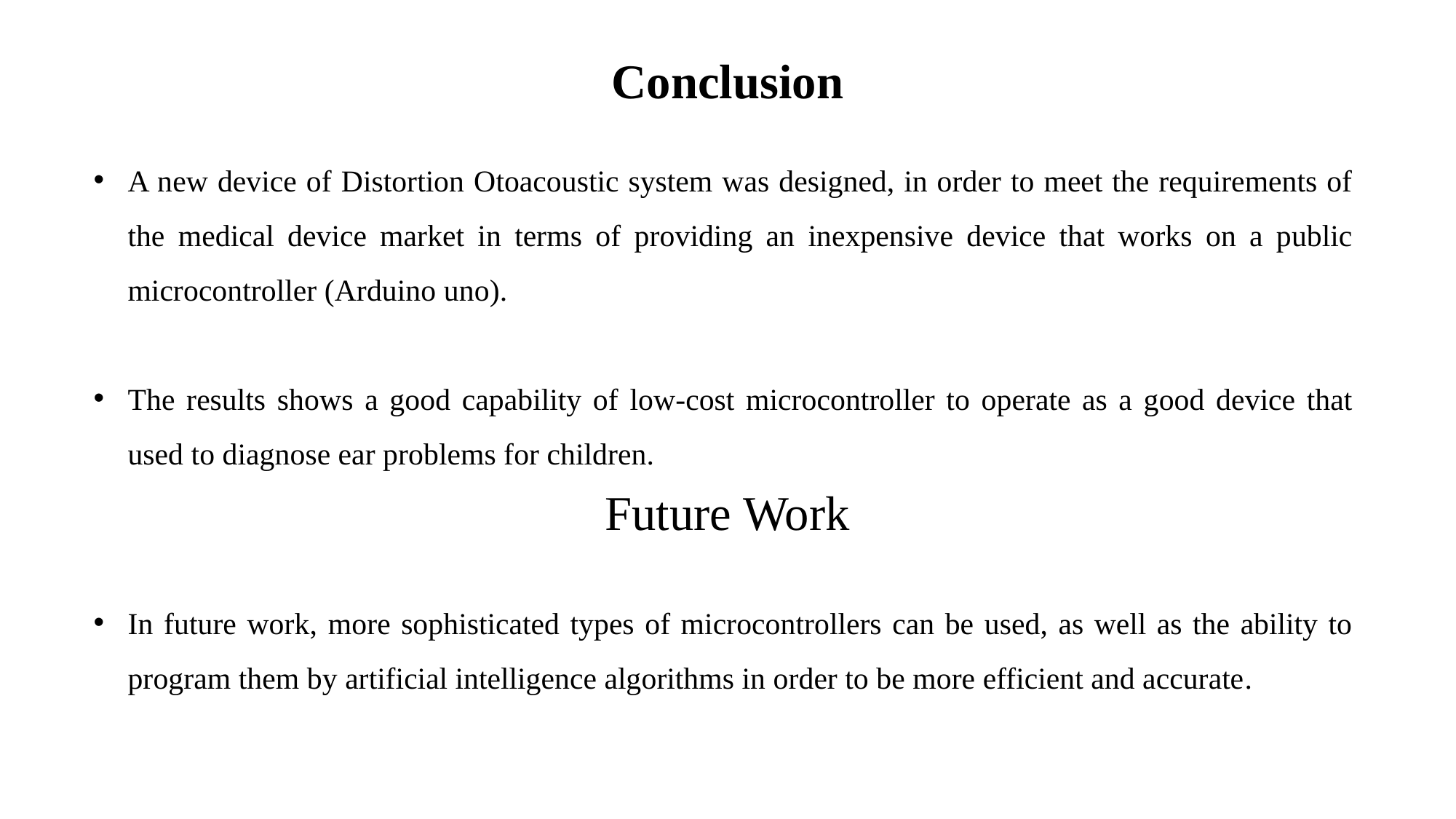

Conclusion
A new device of Distortion Otoacoustic system was designed, in order to meet the requirements of the medical device market in terms of providing an inexpensive device that works on a public microcontroller (Arduino uno).

The results shows a good capability of low-cost microcontroller to operate as a good device that used to diagnose ear problems for children.

Future Work
In future work, more sophisticated types of microcontrollers can be used, as well as the ability to program them by artificial intelligence algorithms in order to be more efficient and accurate.